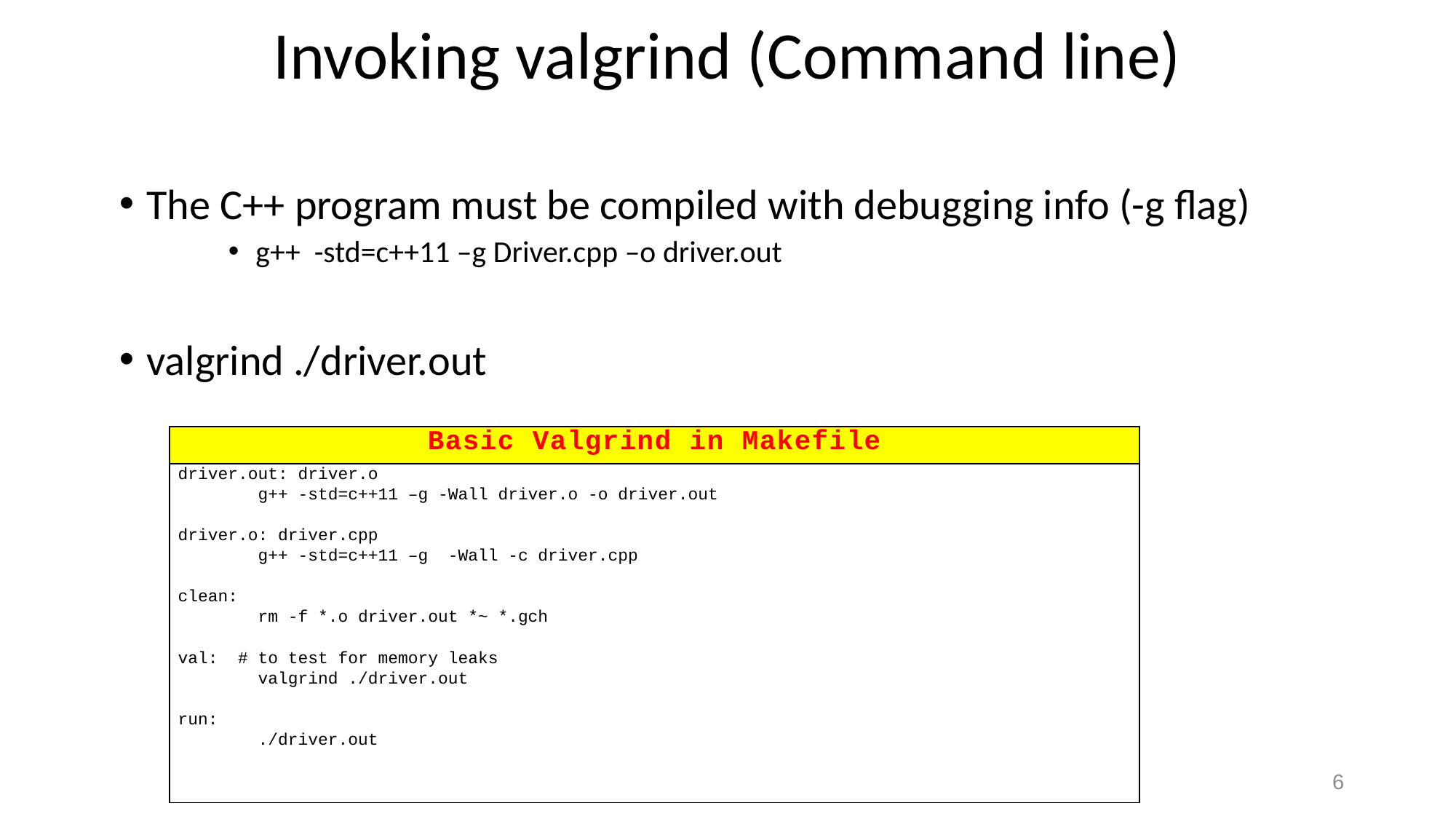

# Invoking valgrind (Command line)
The C++ program must be compiled with debugging info (-g flag)
g++  -std=c++11 –g Driver.cpp –o driver.out

valgrind ./driver.out

| Basic Valgrind in Makefile |
| --- |
| driver.out: driver.o g++ -std=c++11 –g -Wall driver.o -o driver.out   driver.o: driver.cpp g++ -std=c++11 –g -Wall -c driver.cpp   clean: rm -f \*.o driver.out \*~ \*.gch   val: # to test for memory leaks valgrind ./driver.out   run: ./driver.out |
6